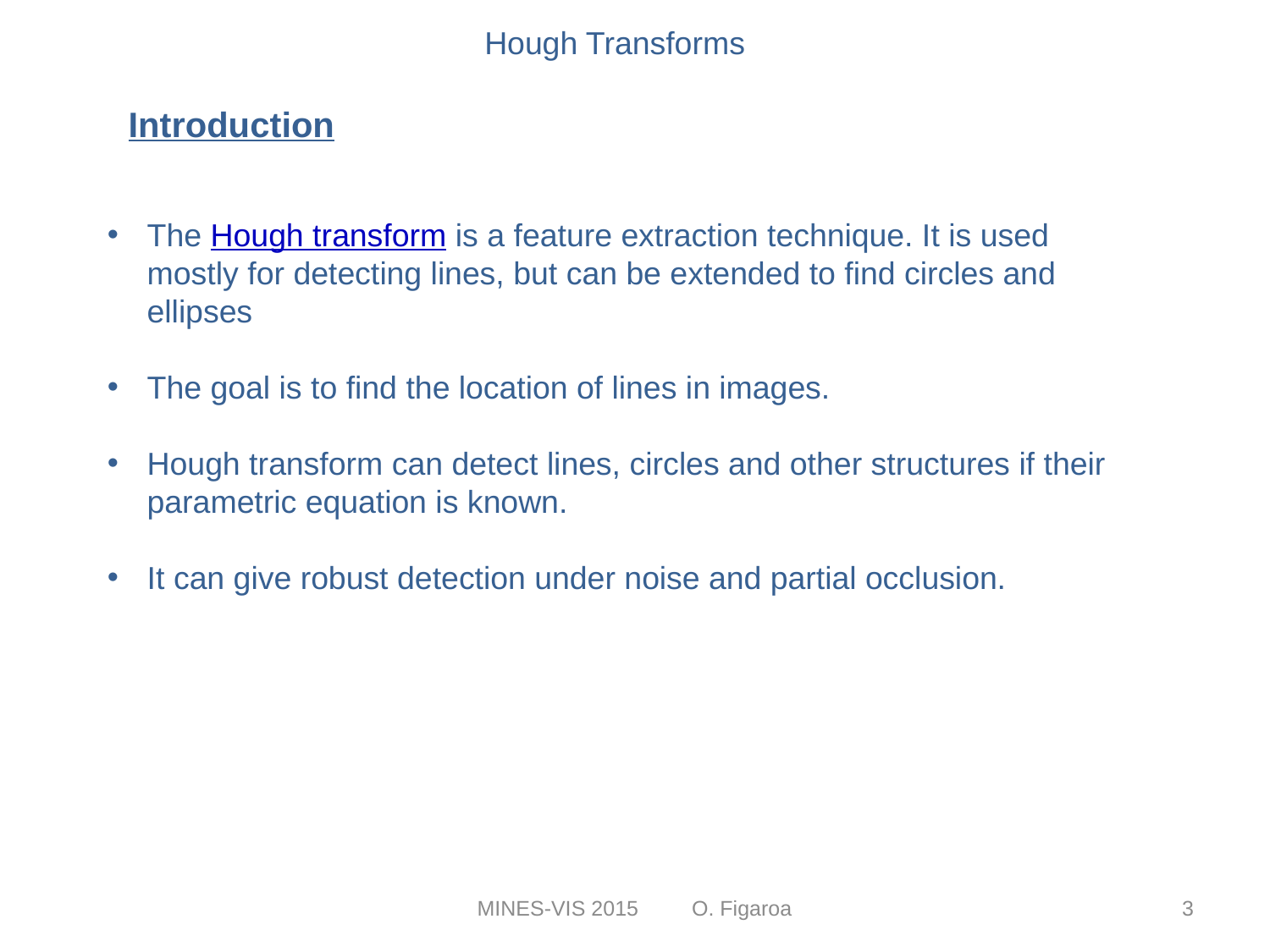

Hough Transforms
Introduction
The Hough transform is a feature extraction technique. It is used mostly for detecting lines, but can be extended to find circles and ellipses

The goal is to find the location of lines in images.

Hough transform can detect lines, circles and other structures if their parametric equation is known.

It can give robust detection under noise and partial occlusion.
MINES-VIS 2015         O. Figaroa
3